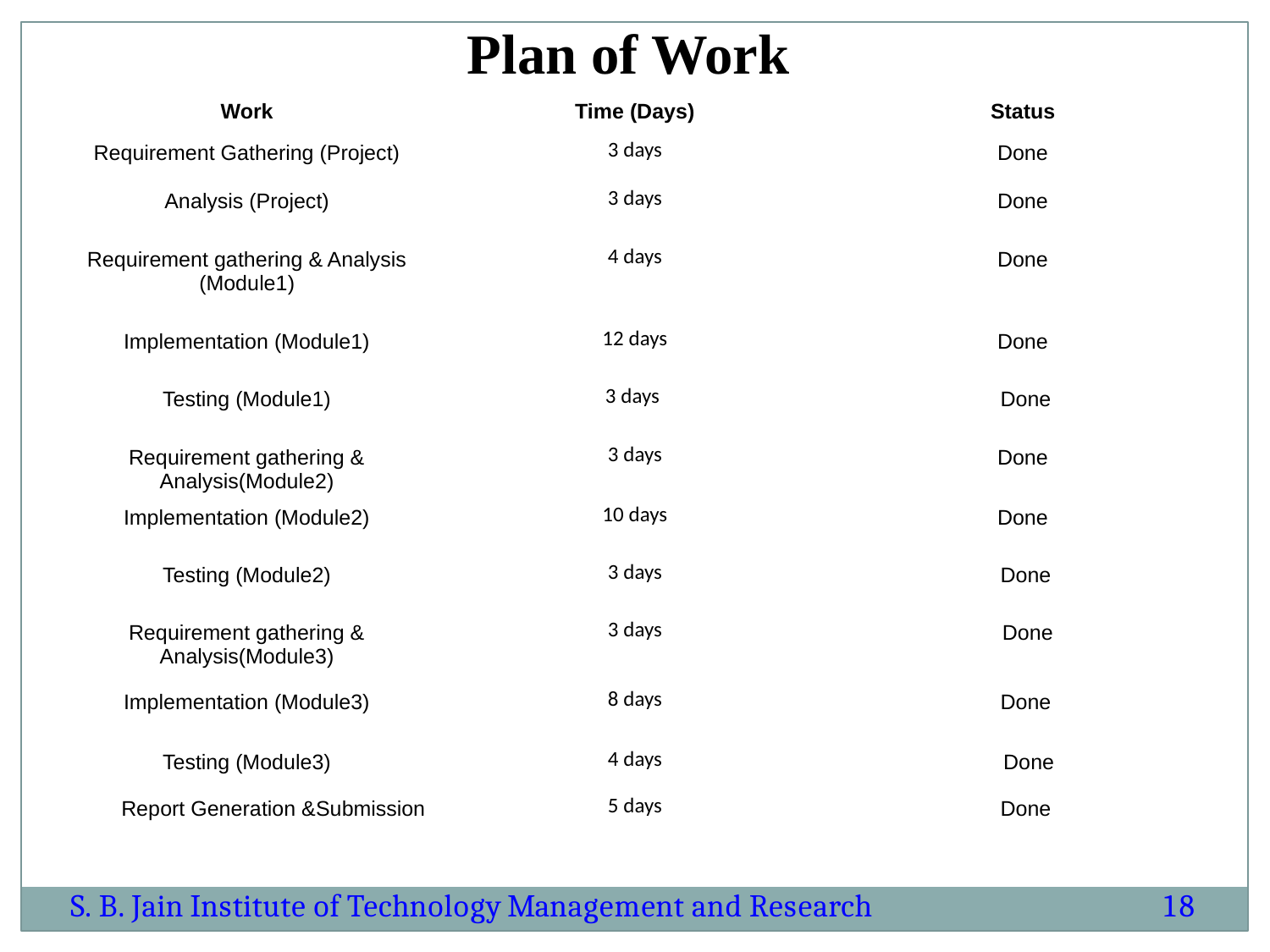

Plan of Work
| Work | Time (Days) | Status |
| --- | --- | --- |
| Requirement Gathering (Project) | 3 days | Done |
| Analysis (Project) | 3 days | Done |
| Requirement gathering & Analysis (Module1) | 4 days | Done |
| Implementation (Module1) | 12 days | Done |
| Testing (Module1) | 3 days | Done |
| Requirement gathering & Analysis(Module2) | 3 days | Done |
| Implementation (Module2) | 10 days | Done |
| Testing (Module2) | 3 days | Done |
| Requirement gathering & Analysis(Module3) | 3 days | Done |
| Implementation (Module3) | 8 days | Done |
| Testing (Module3) | 4 days | Done |
| Report Generation &Submission | 5 days | Done |
S. B. Jain Institute of Technology Management and Research
18